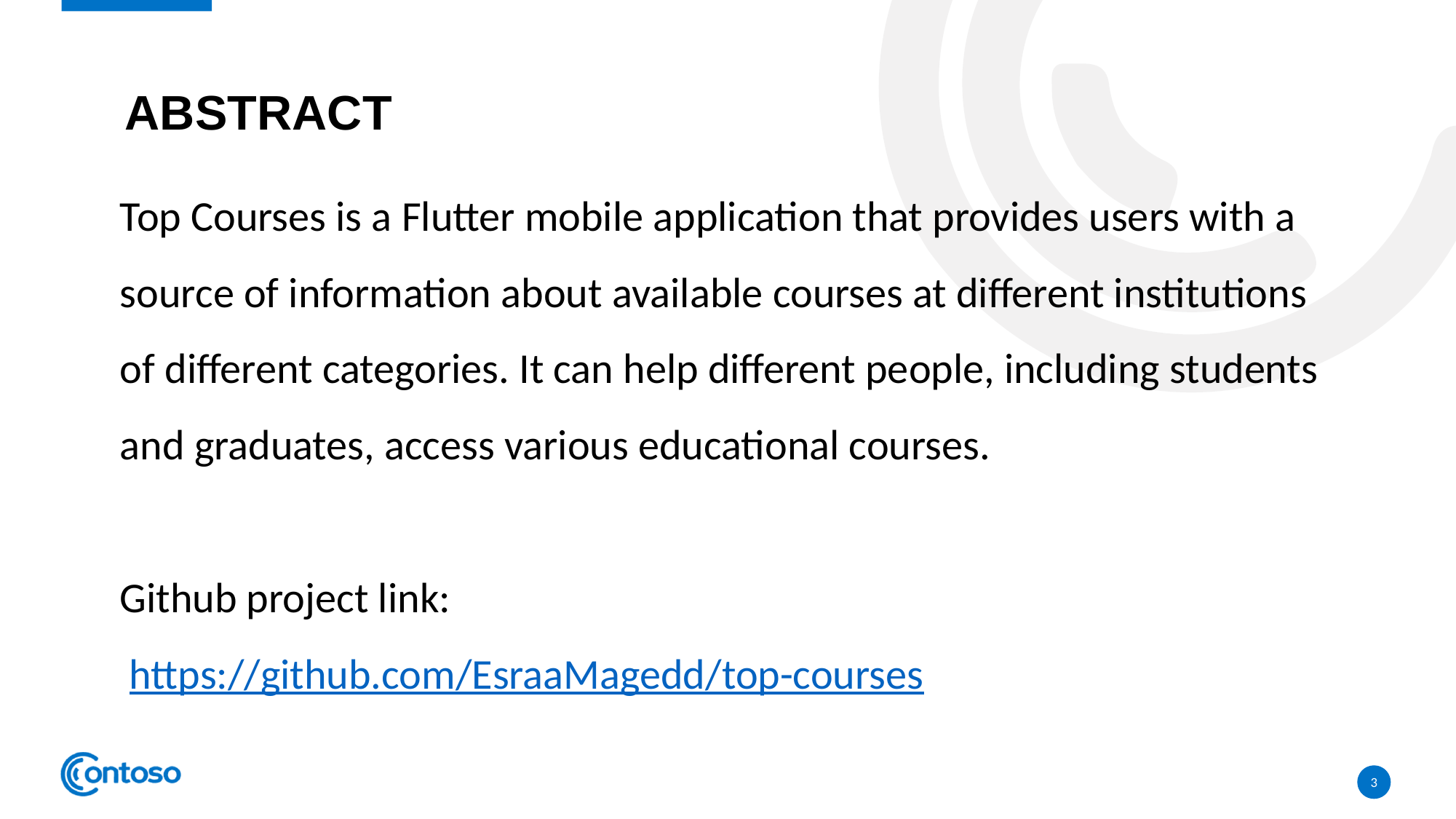

# Abstract
Top Courses is a Flutter mobile application that provides users with a source of information about available courses at different institutions of different categories. It can help different people, including students and graduates, access various educational courses.

Github project link:
 https://github.com/EsraaMagedd/top-courses

3